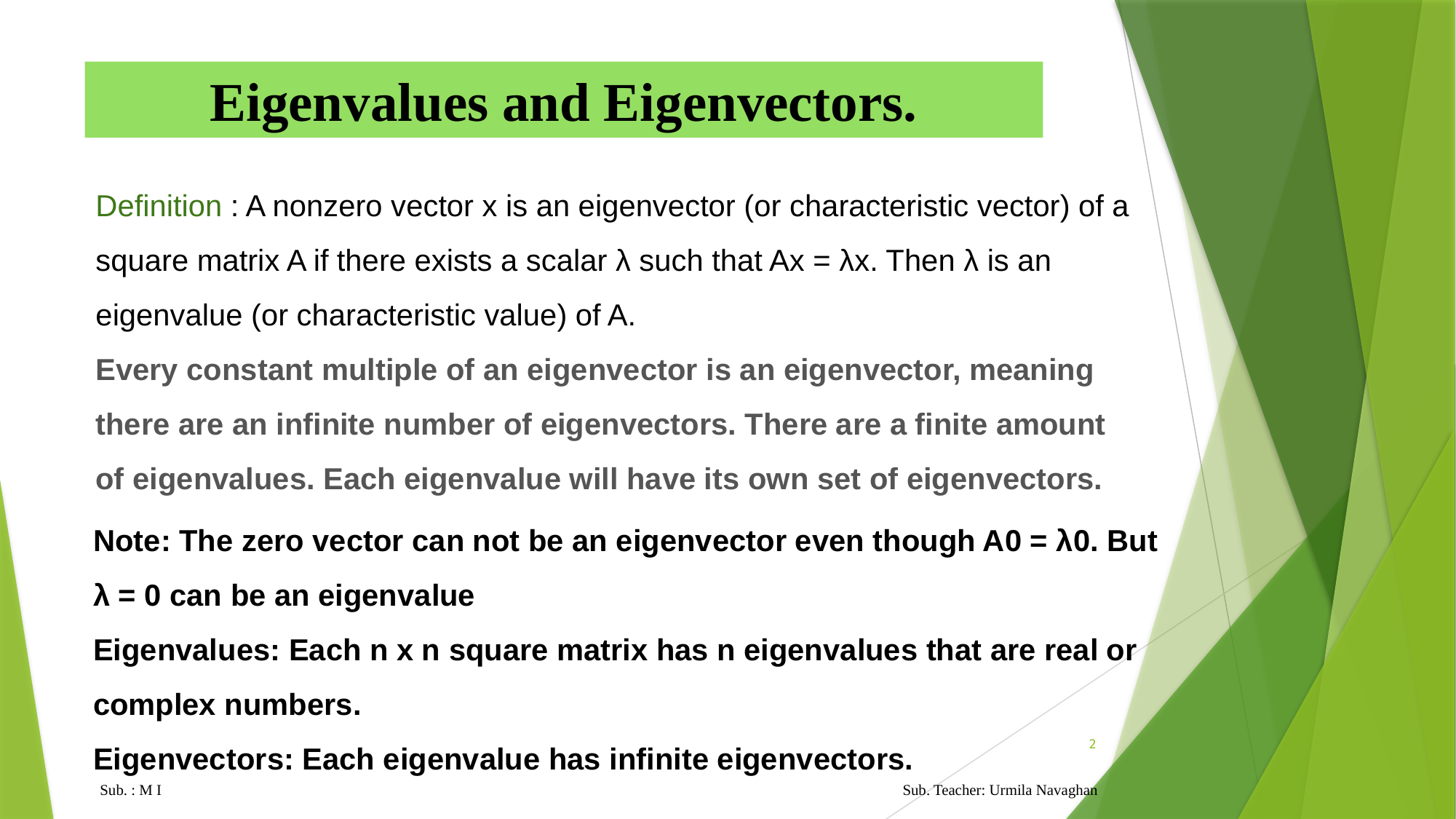

Eigenvalues and Eigenvectors.
Definition : A nonzero vector x is an eigenvector (or characteristic vector) of a square matrix A if there exists a scalar λ such that Ax = λx. Then λ is an eigenvalue (or characteristic value) of A.
Every constant multiple of an eigenvector is an eigenvector, meaning there are an infinite number of eigenvectors. There are a finite amount of eigenvalues. Each eigenvalue will have its own set of eigenvectors.
Note: The zero vector can not be an eigenvector even though A0 = λ0. But λ = 0 can be an eigenvalue
Eigenvalues: Each n x n square matrix has n eigenvalues that are real or complex numbers.
Eigenvectors: Each eigenvalue has infinite eigenvectors.
2
Sub. : M I                                                                                                                                                                                                  Sub. Teacher: Urmila Navaghan